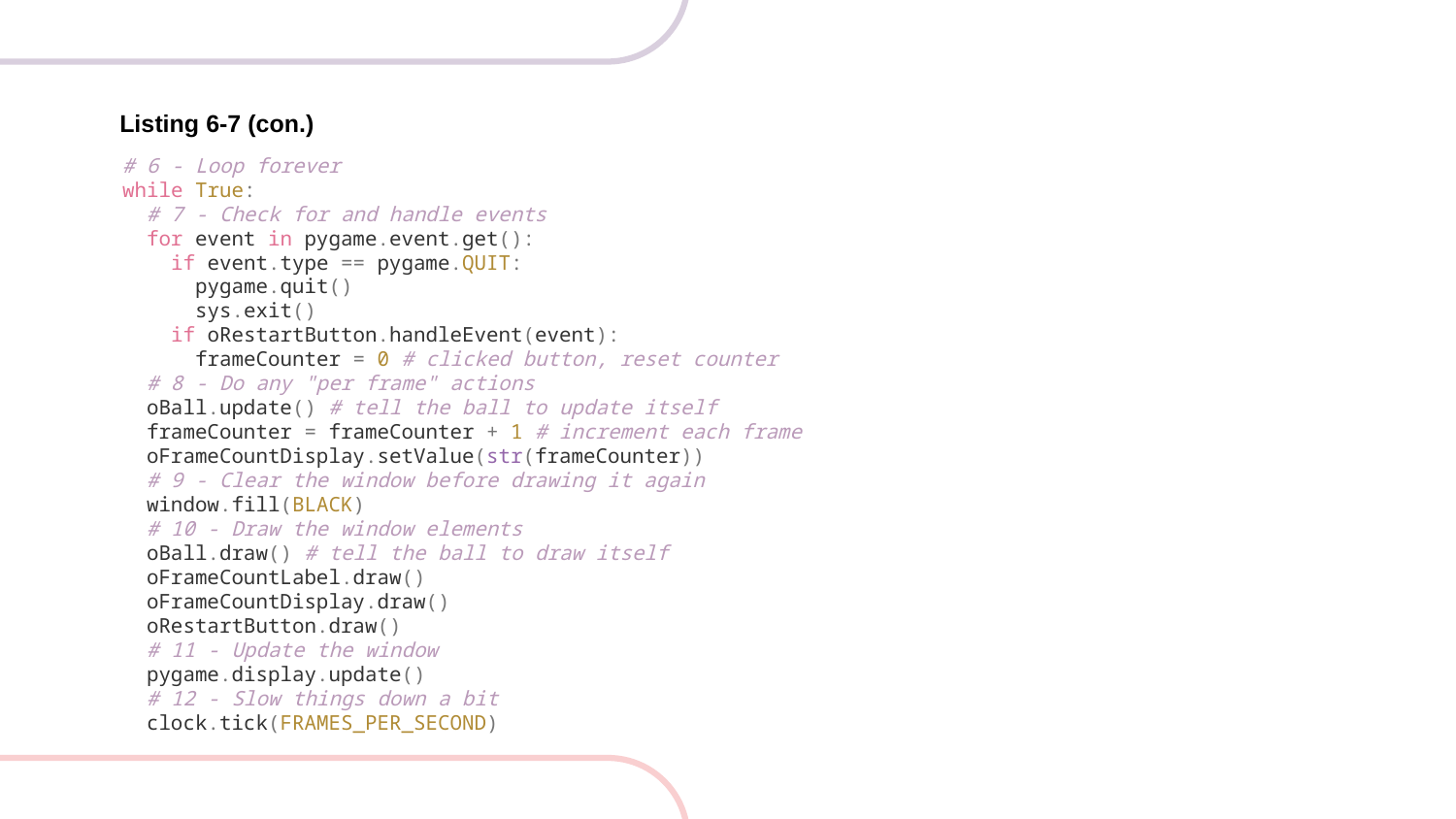

Listing 6-7 (con.)
# 6 - Loop forever
while True:
  # 7 - Check for and handle events
  for event in pygame.event.get():
    if event.type == pygame.QUIT:
      pygame.quit()
      sys.exit()
    if oRestartButton.handleEvent(event):
      frameCounter = 0 # clicked button, reset counter
  # 8 - Do any "per frame" actions
  oBall.update() # tell the ball to update itself
  frameCounter = frameCounter + 1 # increment each frame
  oFrameCountDisplay.setValue(str(frameCounter))
  # 9 - Clear the window before drawing it again
  window.fill(BLACK)
  # 10 - Draw the window elements
  oBall.draw() # tell the ball to draw itself
  oFrameCountLabel.draw()
  oFrameCountDisplay.draw()
  oRestartButton.draw()
  # 11 - Update the window
  pygame.display.update()
  # 12 - Slow things down a bit
  clock.tick(FRAMES_PER_SECOND)